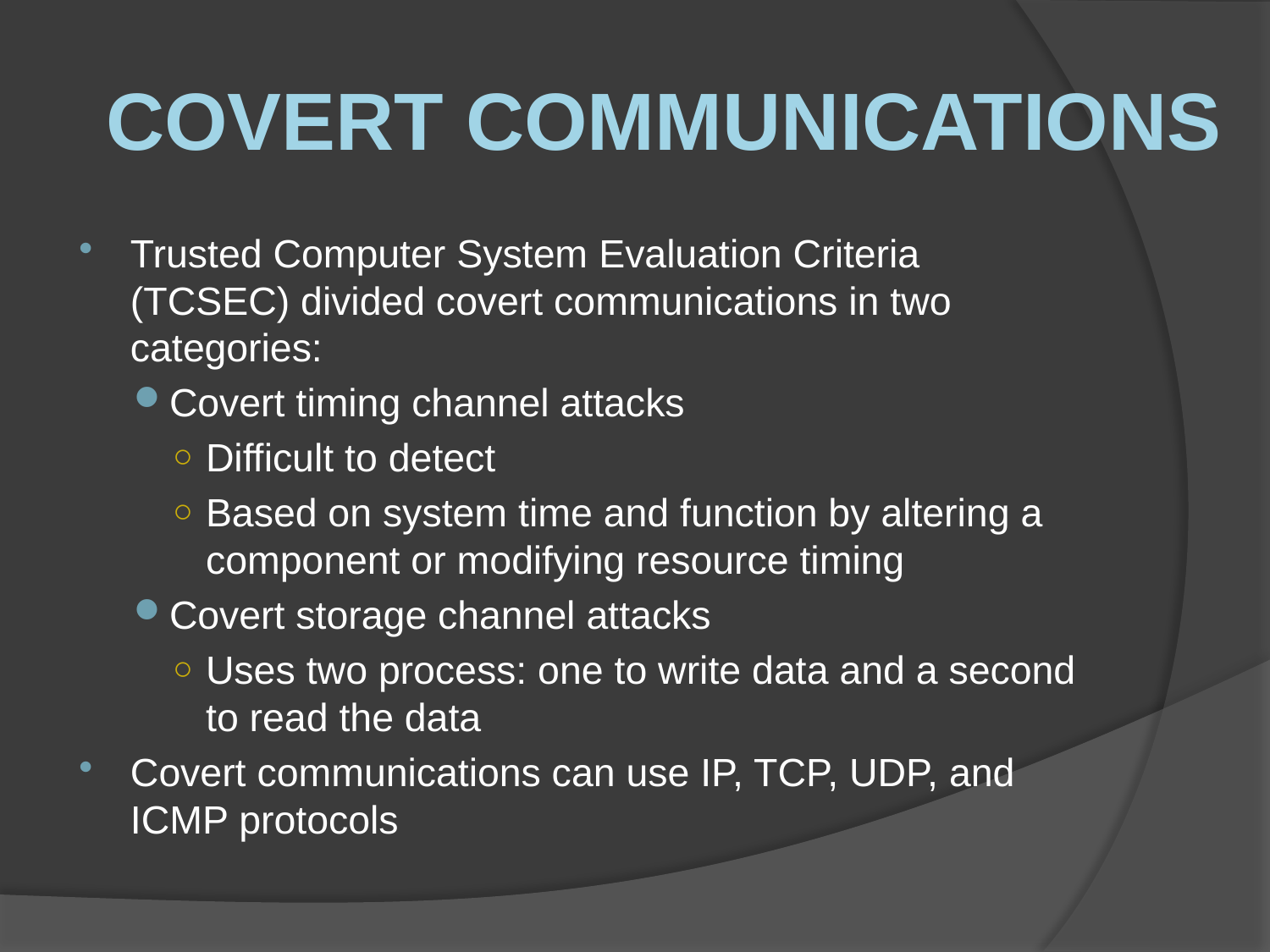

# Covert Communications
Trusted Computer System Evaluation Criteria (TCSEC) divided covert communications in two categories:
Covert timing channel attacks
Difficult to detect
Based on system time and function by altering a component or modifying resource timing
Covert storage channel attacks
Uses two process: one to write data and a second to read the data
Covert communications can use IP, TCP, UDP, and ICMP protocols